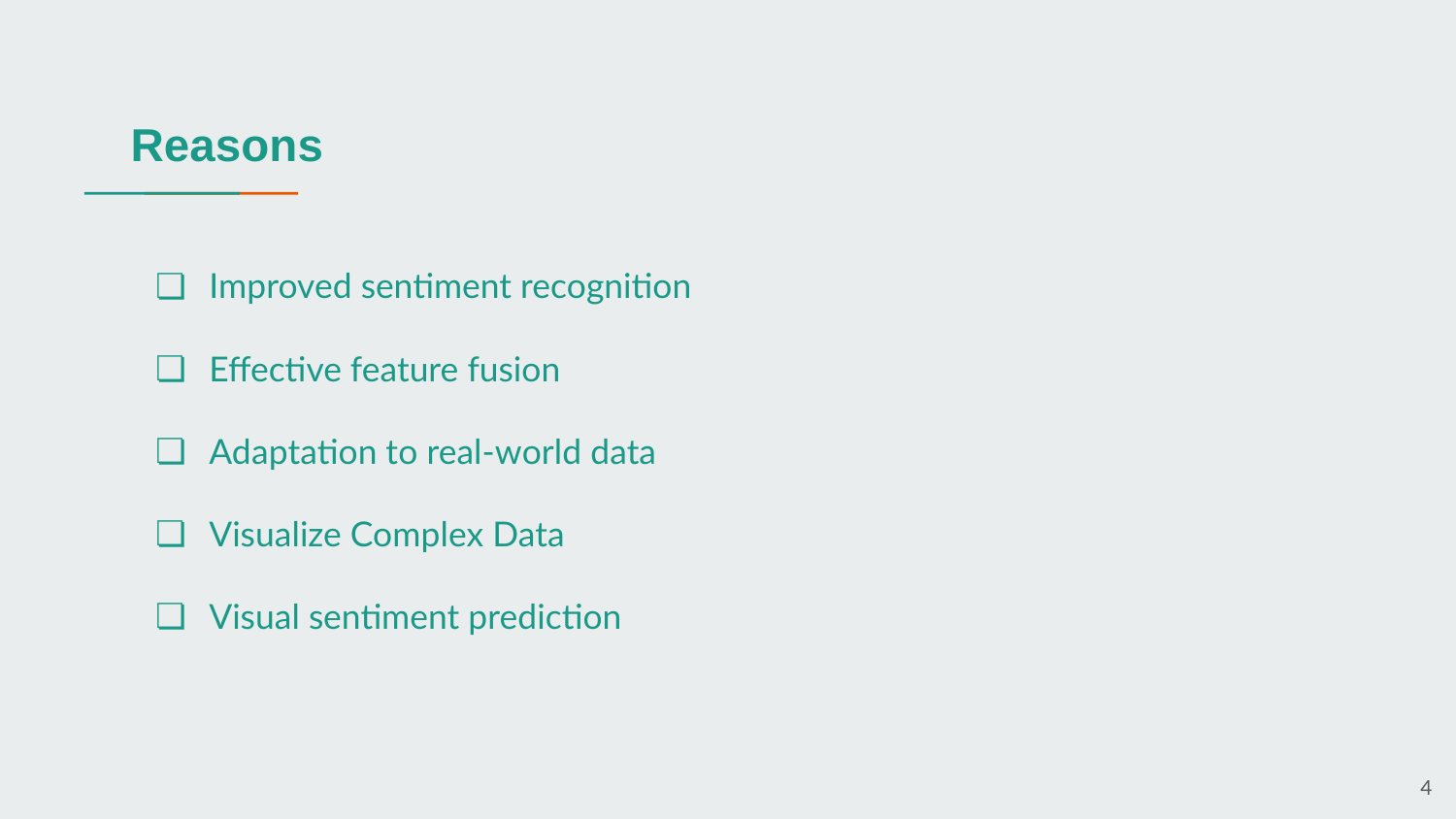

# Reasons
Improved sentiment recognition
Effective feature fusion
Adaptation to real-world data
Visualize Complex Data
Visual sentiment prediction
4